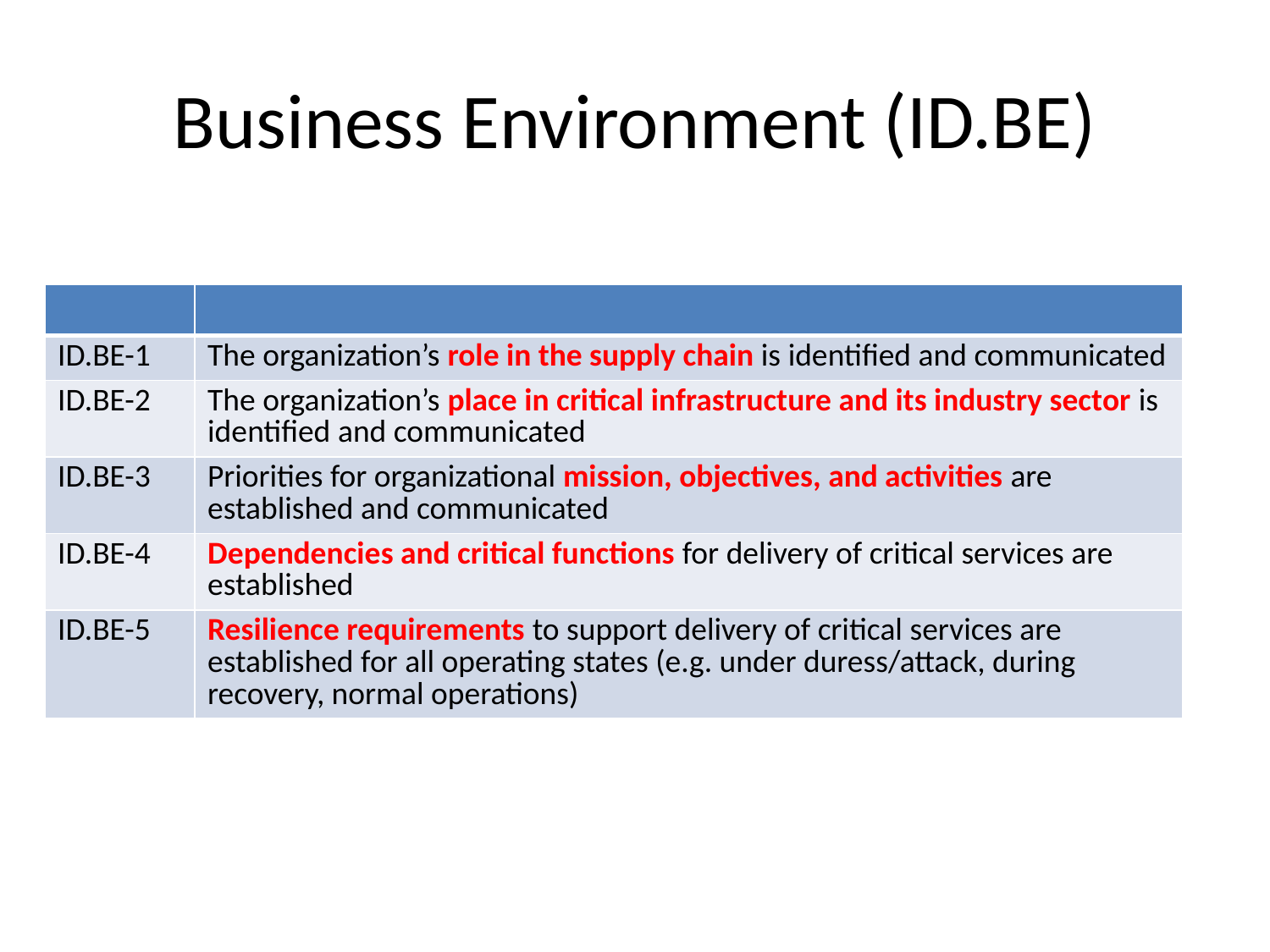

# Business Environment (ID.BE)
|  |  |
| --- | --- |
| ID.BE-1 | The organization’s role in the supply chain is identified and communicated |
| ID.BE-2 | The organization’s place in critical infrastructure and its industry sector is identified and communicated |
| ID.BE-3 | Priorities for organizational mission, objectives, and activities are established and communicated |
| ID.BE-4 | Dependencies and critical functions for delivery of critical services are established |
| ID.BE-5 | Resilience requirements to support delivery of critical services are established for all operating states (e.g. under duress/attack, during recovery, normal operations) |